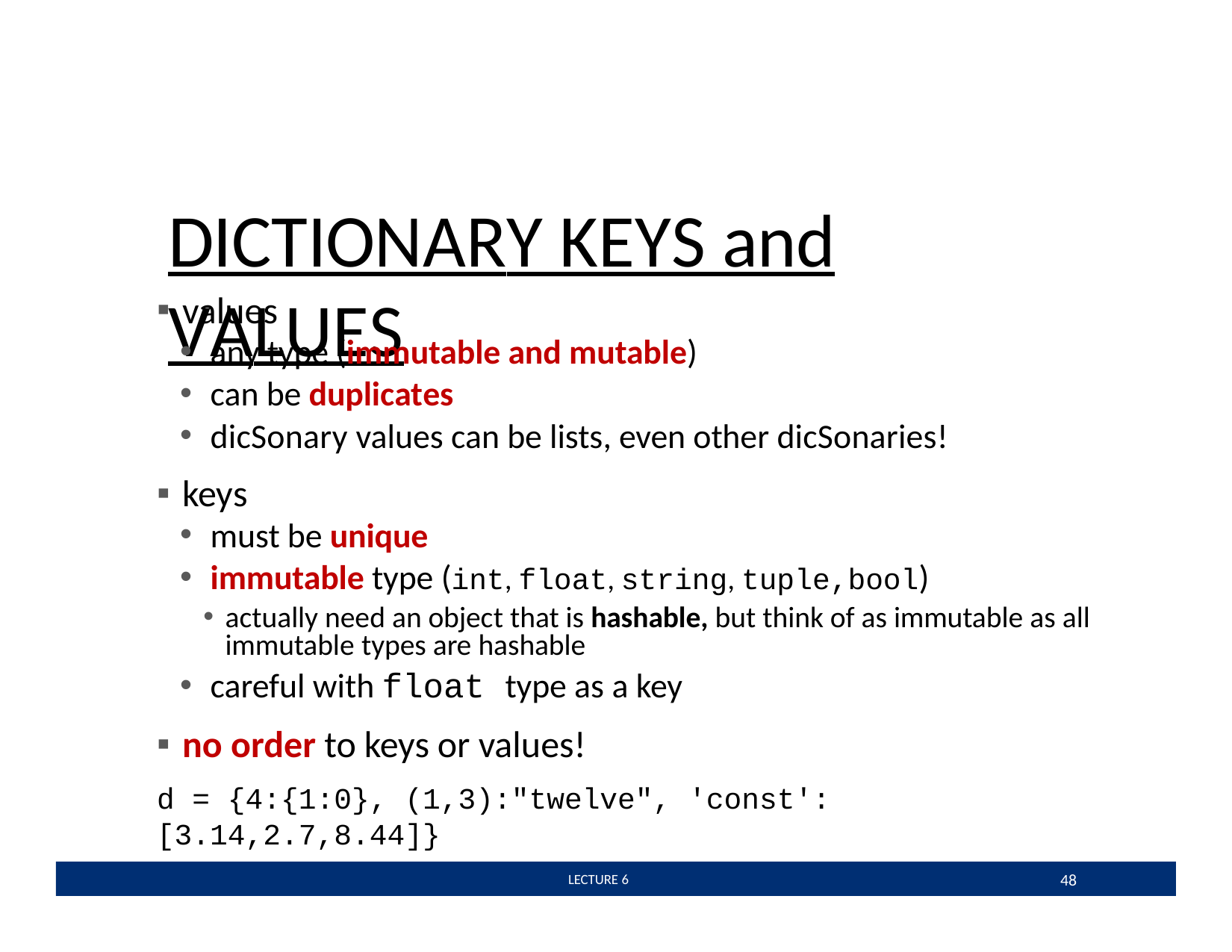

# DICTIONARY KEYS and VALUES
values
any type (immutable and mutable)
can be duplicates
dicSonary values can be lists, even other dicSonaries!
keys
must be unique
immutable type (int, float, string, tuple,bool)
actually need an object that is hashable, but think of as immutable as all immutable types are hashable
careful with float type as a key
no order to keys or values!
d = {4:{1:0}, (1,3):"twelve", 'const':[3.14,2.7,8.44]}
48
 LECTURE 6